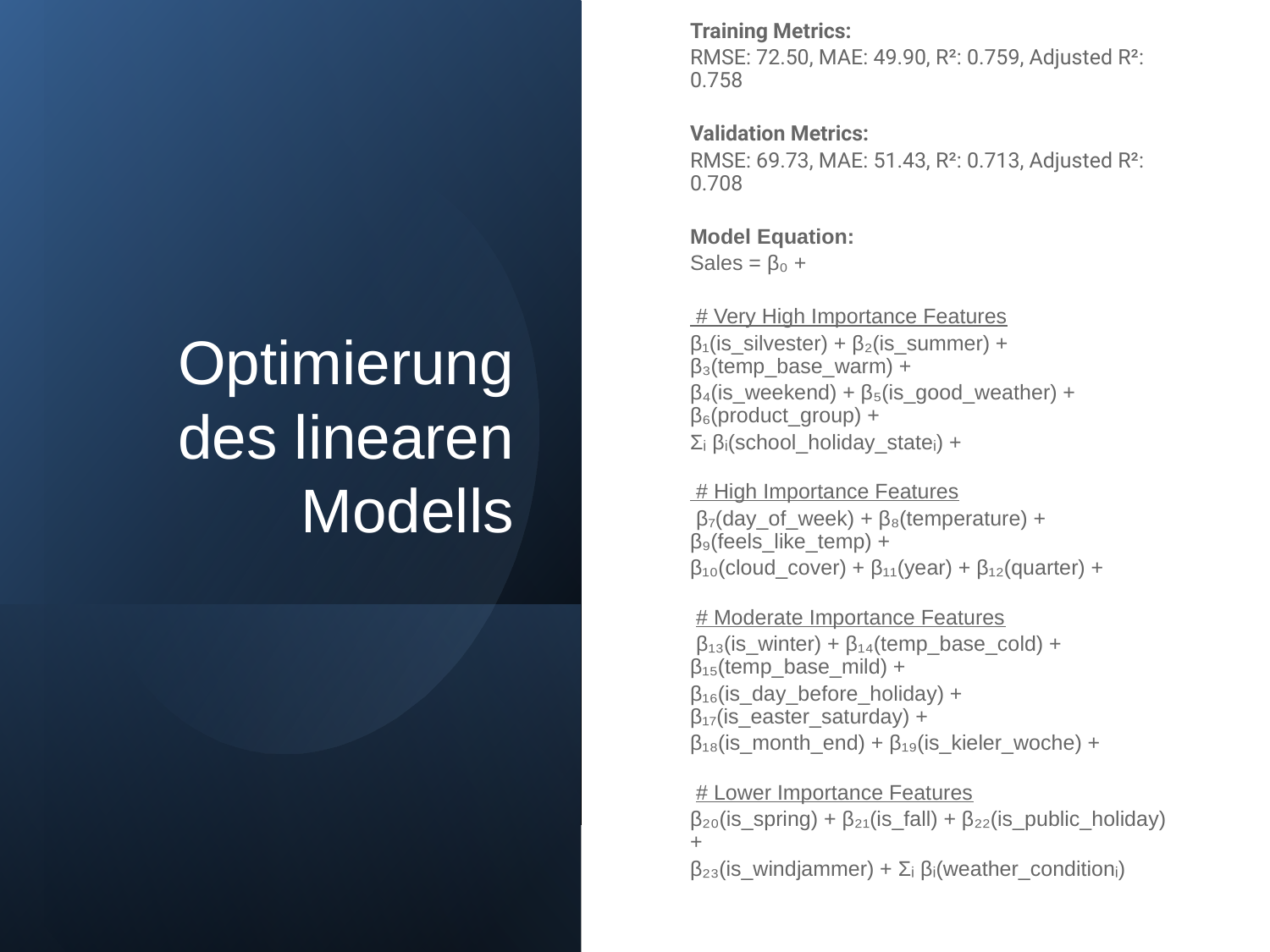

# Optimierung des linearen Modells
Training Metrics:
RMSE: 72.50, MAE: 49.90, R²: 0.759, Adjusted R²: 0.758

Validation Metrics:
RMSE: 69.73, MAE: 51.43, R²: 0.713, Adjusted R²: 0.708

Model Equation:
Sales = β₀ +

 # Very High Importance Features
β₁(is_silvester) + β₂(is_summer) + β₃(temp_base_warm) +
β₄(is_weekend) + β₅(is_good_weather) + β₆(product_group) +
Σᵢ βᵢ(school_holiday_stateᵢ) +
 # High Importance Features
 β₇(day_of_week) + β₈(temperature) + β₉(feels_like_temp) +
β₁₀(cloud_cover) + β₁₁(year) + β₁₂(quarter) +
 # Moderate Importance Features
 β₁₃(is_winter) + β₁₄(temp_base_cold) + β₁₅(temp_base_mild) +
β₁₆(is_day_before_holiday) + β₁₇(is_easter_saturday) +
β₁₈(is_month_end) + β₁₉(is_kieler_woche) +
 # Lower Importance Features
β₂₀(is_spring) + β₂₁(is_fall) + β₂₂(is_public_holiday) +
β₂₃(is_windjammer) + Σᵢ βᵢ(weather_conditionᵢ)